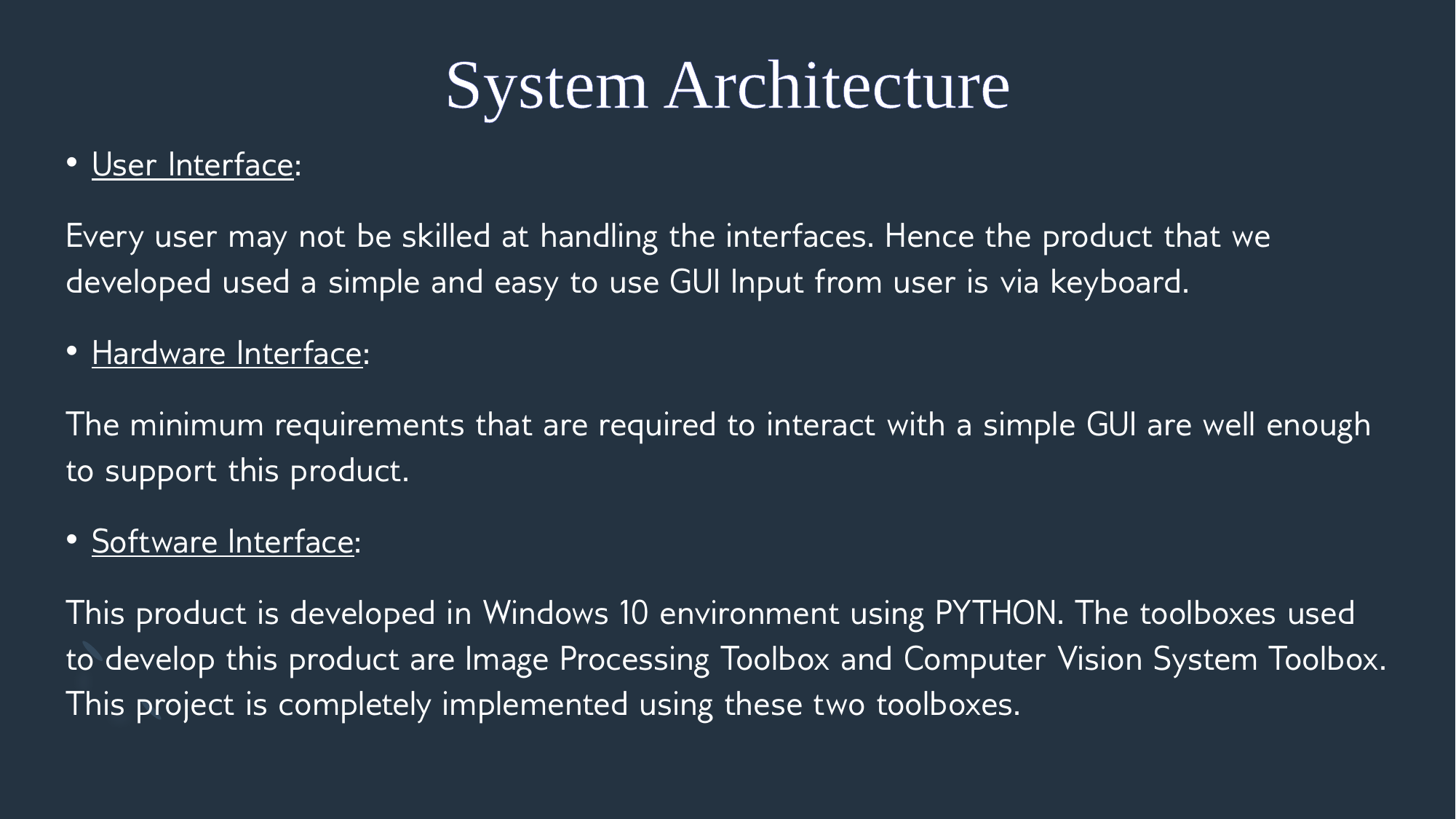

# System Architecture
User Interface:
Every user may not be skilled at handling the interfaces. Hence the product that we developed used a simple and easy to use GUI Input from user is via keyboard.
Hardware Interface:
The minimum requirements that are required to interact with a simple GUI are well enough to support this product.
Software Interface:
This product is developed in Windows 10 environment using PYTHON. The toolboxes used to develop this product are Image Processing Toolbox and Computer Vision System Toolbox. This project is completely implemented using these two toolboxes.